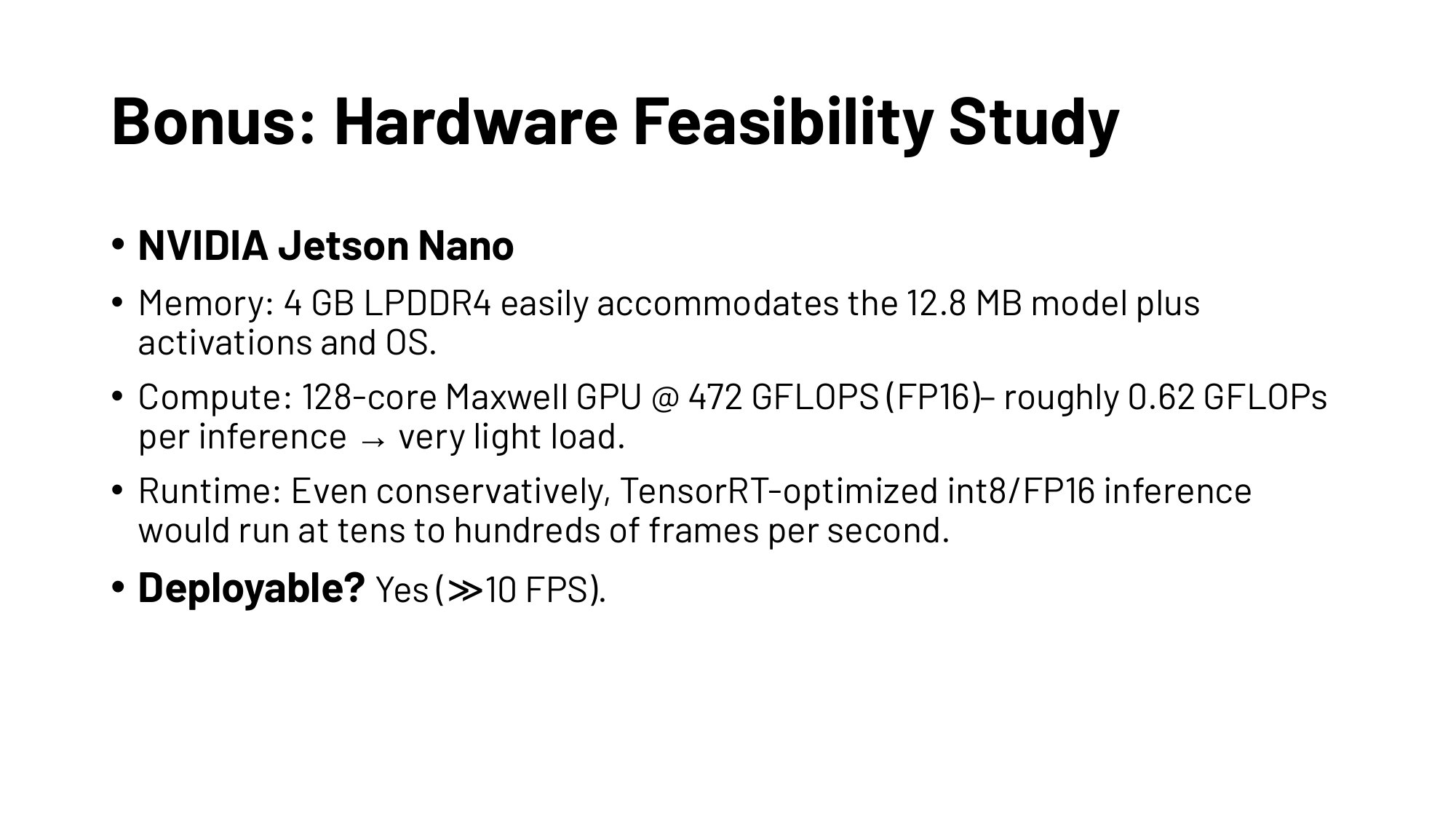

# Bonus: Hardware Feasibility Study
NVIDIA Jetson Nano
Memory: 4 GB LPDDR4 easily accommodates the 12.8 MB model plus activations and OS.
Compute: 128-core Maxwell GPU @ 472 GFLOPS (FP16)– roughly 0.62 GFLOPs per inference → very light load.
Runtime: Even conservatively, TensorRT-optimized int8/FP16 inference would run at tens to hundreds of frames per second.
Deployable? Yes (≫10 FPS).